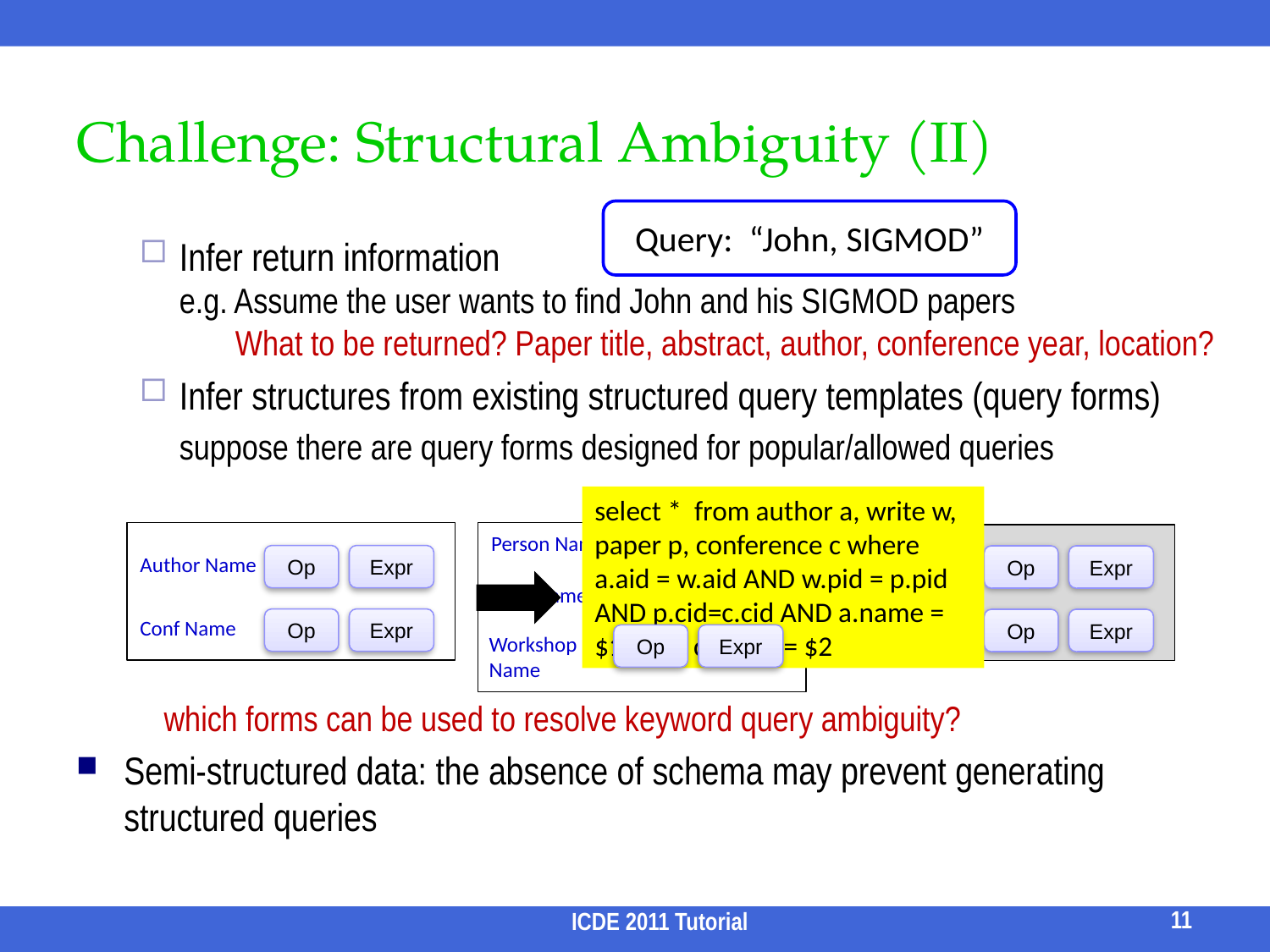

# Challenge: Structural Ambiguity (II)
Query:  “John, SIGMOD”
Infer return information
	e.g. Assume the user wants to find John and his SIGMOD papers
    What to be returned? Paper title, abstract, author, conference year, location?
Infer structures from existing structured query templates (query forms)
	suppose there are query forms designed for popular/allowed queries

   which forms can be used to resolve keyword query ambiguity?
Semi-structured data: the absence of schema may prevent generating structured queries
select *  from author a, write w, paper p, conference c where a.aid = w.aid AND w.pid = p.pid AND p.cid=c.cid AND a.name =  $1  AND c.name = $2

Person Name
Op
Expr

Journal Name
Author Name
Op
Expr
Op
Expr

Conf Name
Op
Expr
Conf Name
Op
Expr
Journal Year
Op
Expr
Workshop
Name
Op
Expr
11
ICDE 2011 Tutorial